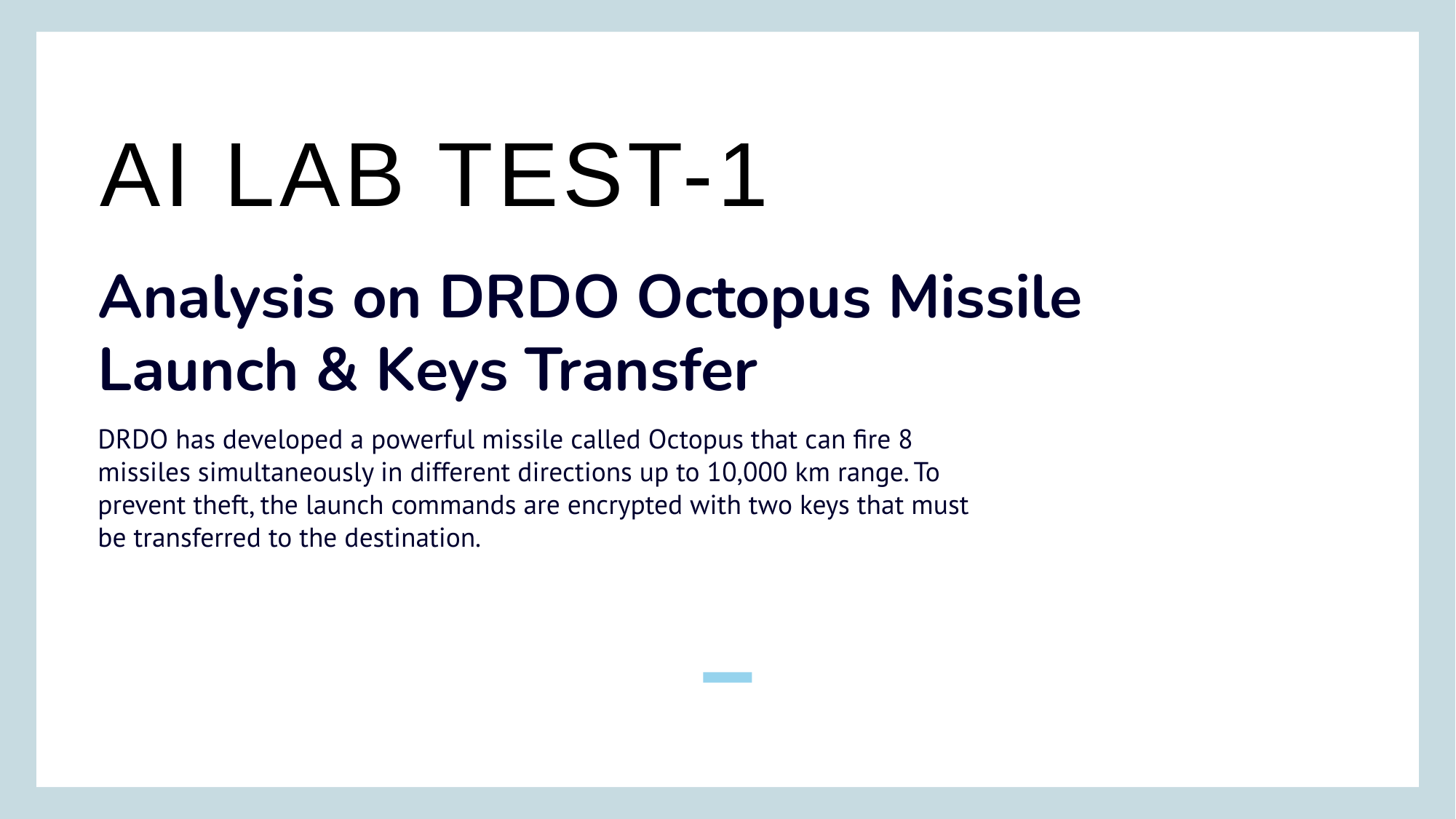

# AI LAB TEST-1
Analysis on DRDO Octopus Missile Launch & Keys Transfer

DRDO has developed a powerful missile called Octopus that can fire 8 missiles simultaneously in different directions up to 10,000 km range. To prevent theft, the launch commands are encrypted with two keys that must be transferred to the destination.